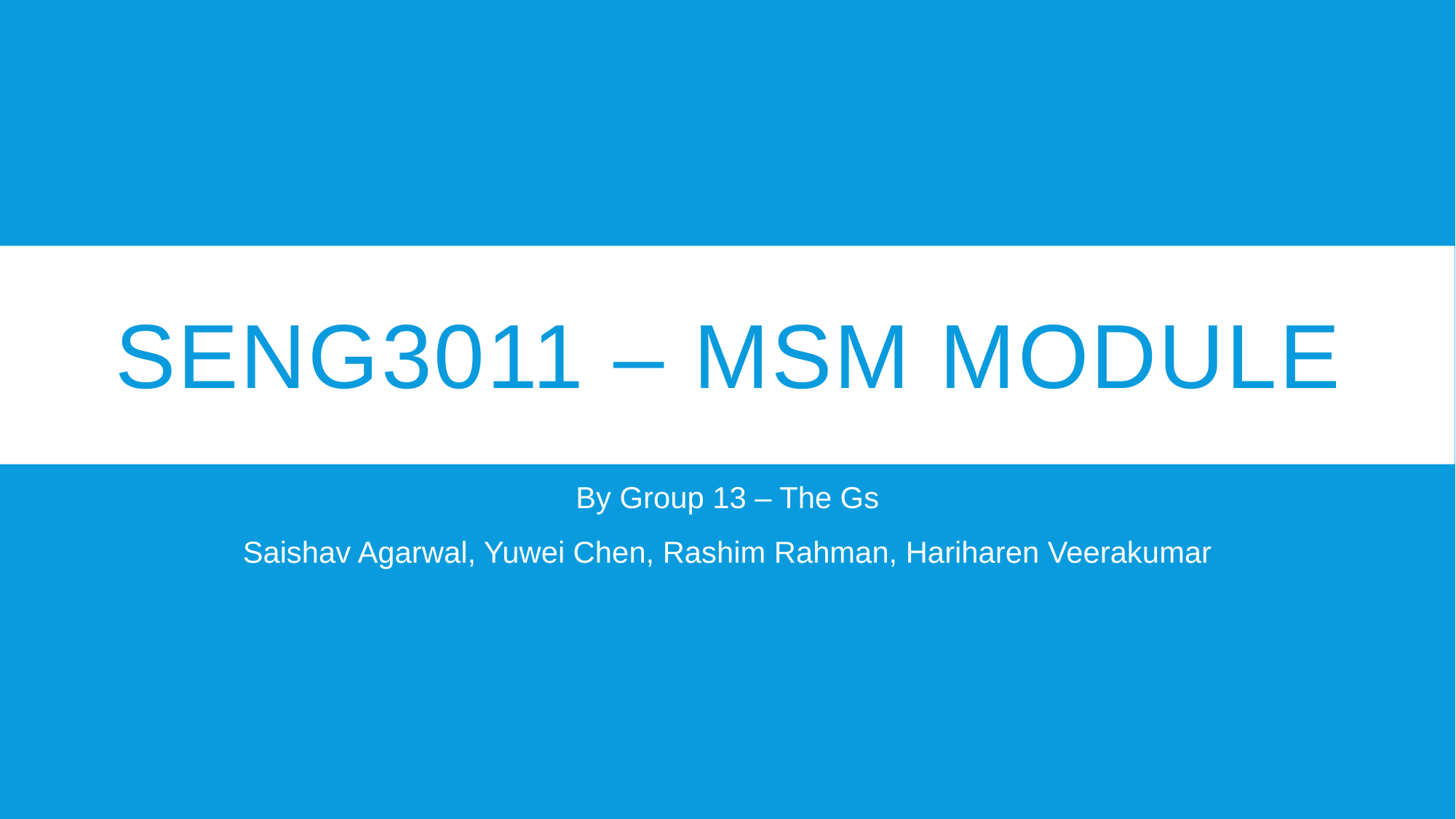

# SENG3011 – MSM Module
By Group 13 – The Gs
Saishav Agarwal, Yuwei Chen, Rashim Rahman, Hariharen Veerakumar